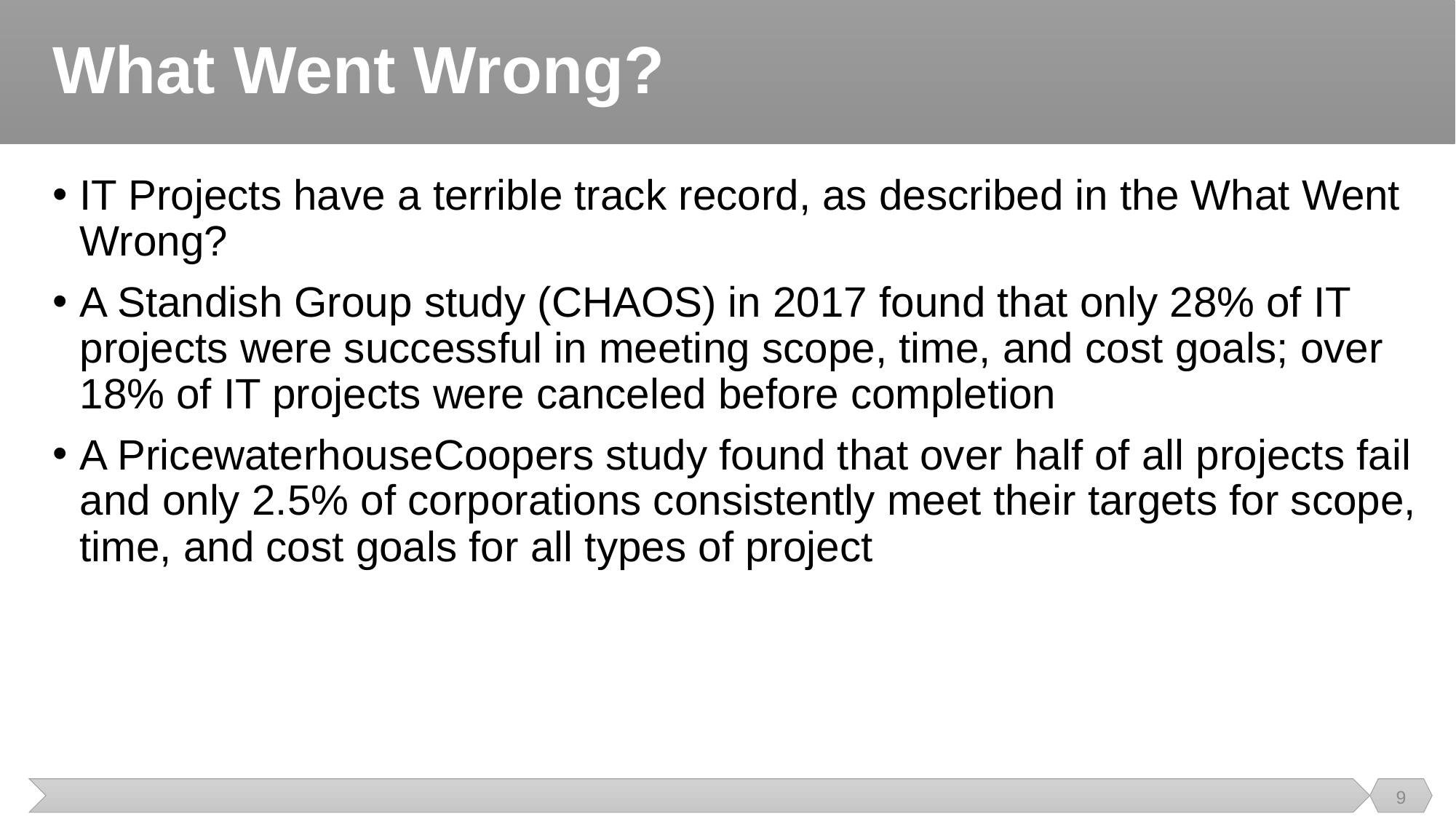

# What Went Wrong?
IT Projects have a terrible track record, as described in the What Went Wrong?
A Standish Group study (CHAOS) in 2017 found that only 28% of IT projects were successful in meeting scope, time, and cost goals; over 18% of IT projects were canceled before completion
A PricewaterhouseCoopers study found that over half of all projects fail and only 2.5% of corporations consistently meet their targets for scope, time, and cost goals for all types of project

9